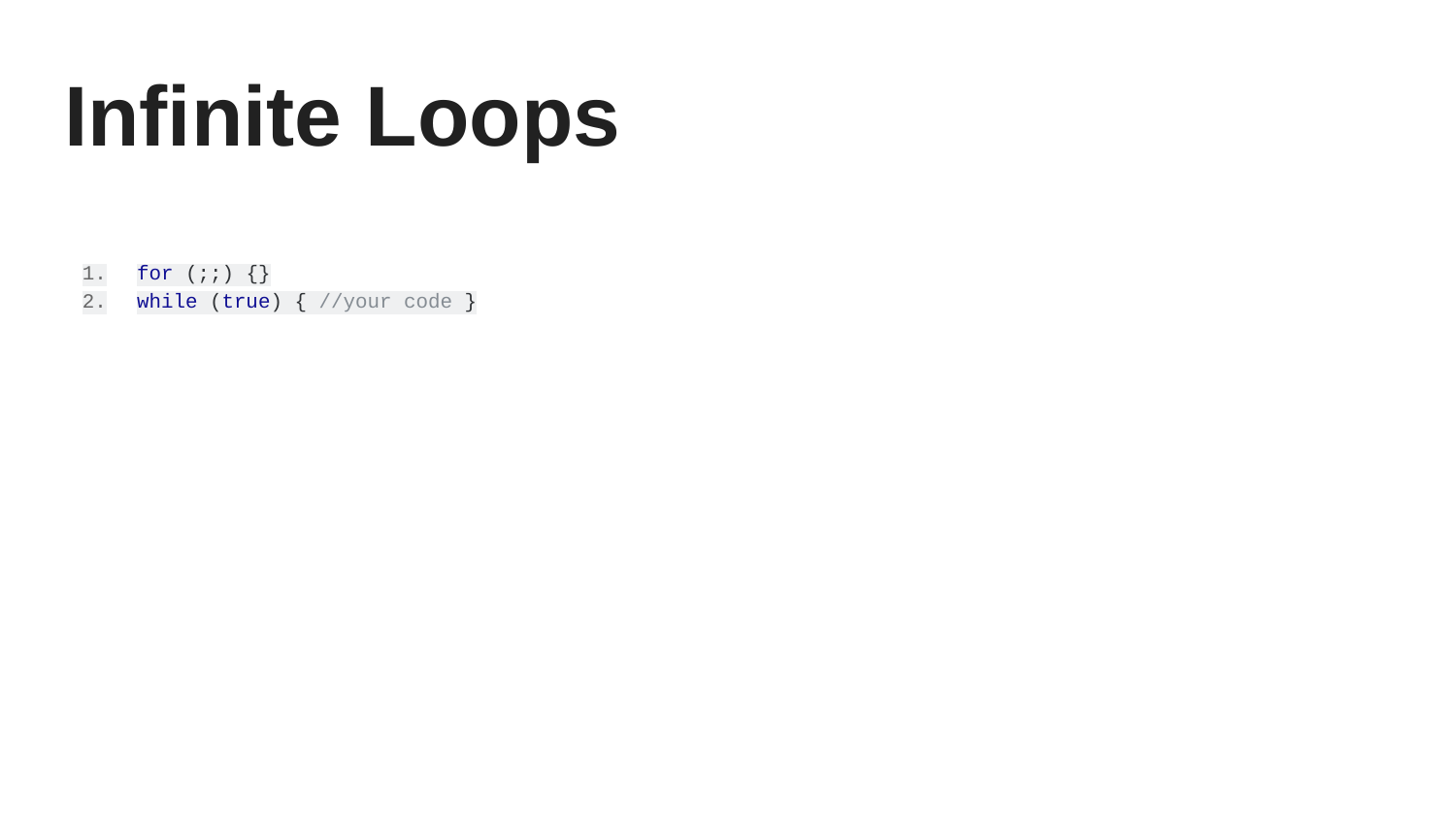

# Infinite Loops

for (;;) {}
while (true) { //your code }